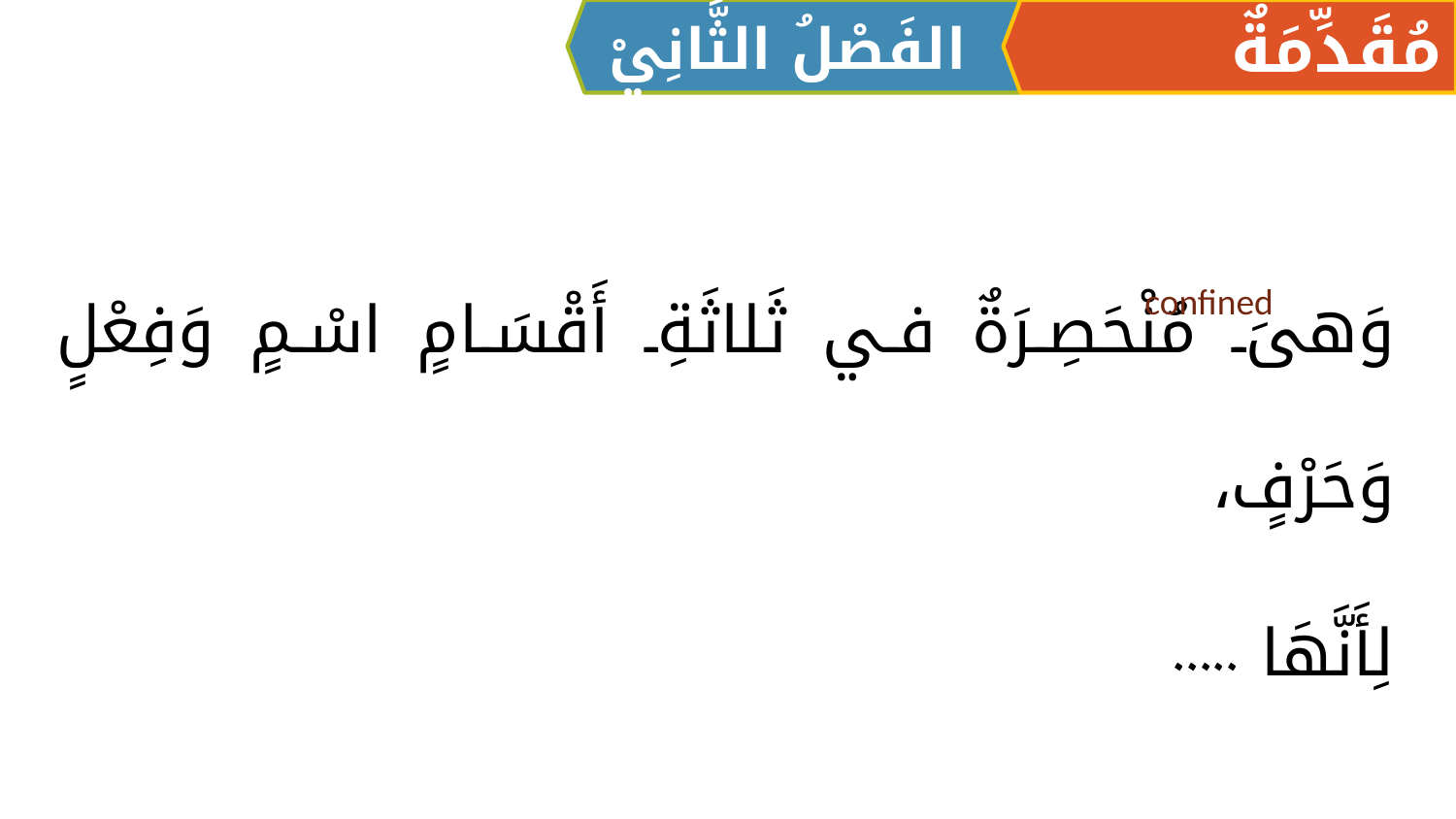

الفَصْلُ الثَّانِيْ
مُقَدِّمَةٌ
وَهىَ مُنْحَصِرَةٌ في ثَلاثَةِ أَقْسَامٍ اسْمٍ وَفِعْلٍ وَحَرْفٍ،
لِأَنَّهَا .....
confined